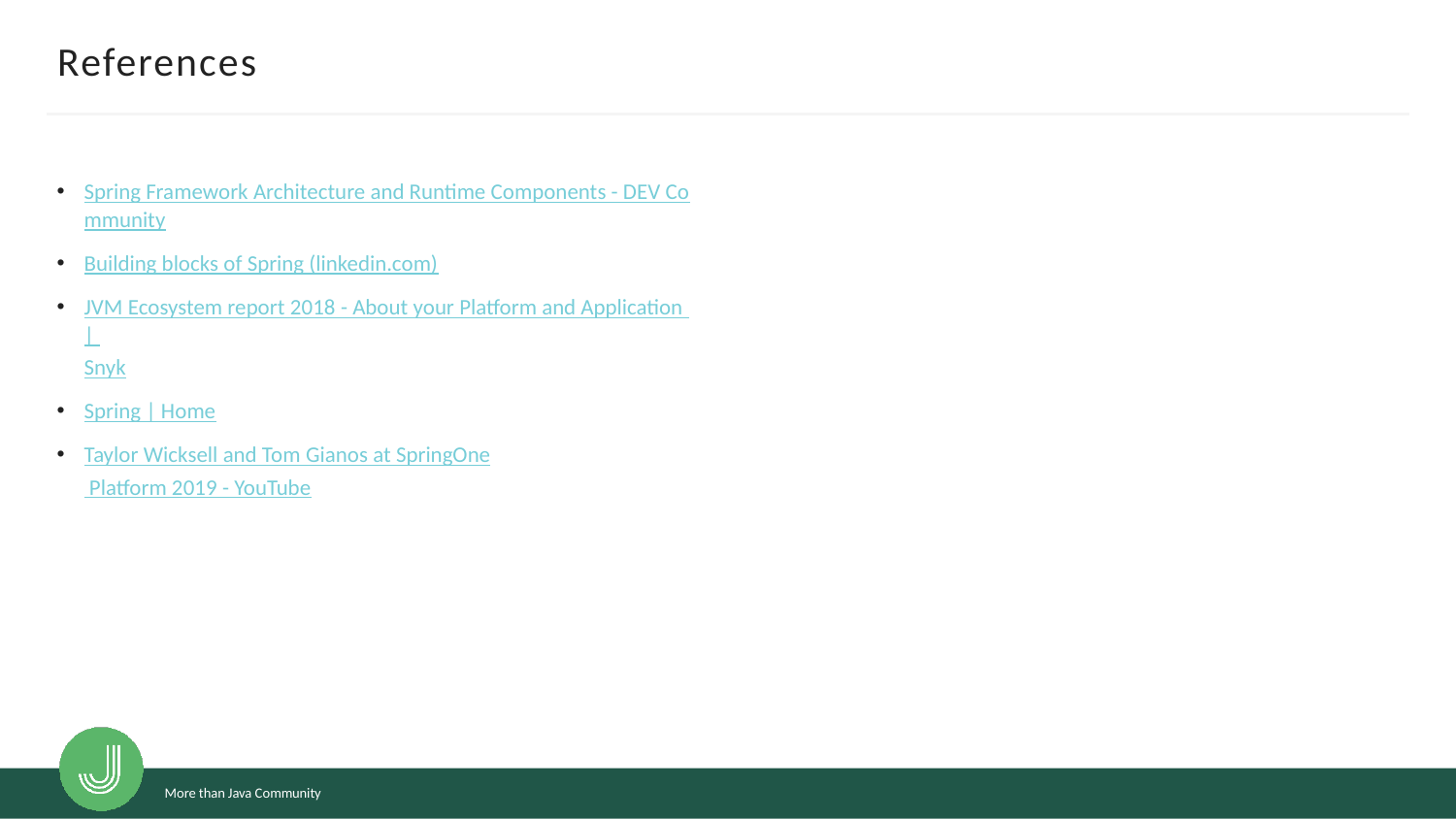

# References
Spring Framework Architecture and Runtime Components - DEV Community
Building blocks of Spring (linkedin.com)
JVM Ecosystem report 2018 - About your Platform and Application | Snyk
Spring | Home
Taylor Wicksell and Tom Gianos at SpringOne Platform 2019 - YouTube